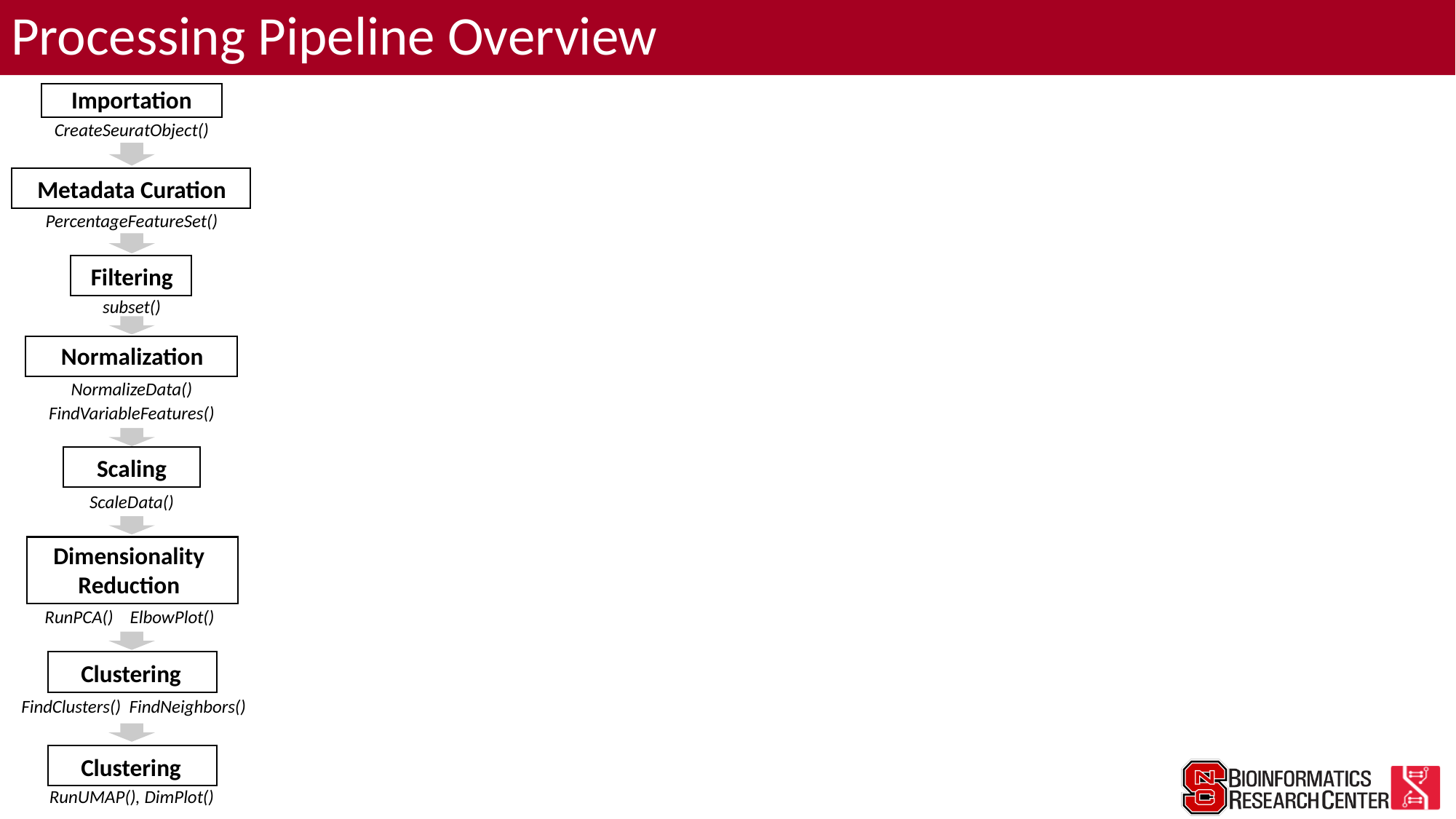

# Processing Pipeline Overview
Importation

CreateSeuratObject()

Metadata Curation
PercentageFeatureSet()

Filtering
subset()

Normalization

NormalizeData()
FindVariableFeatures()

Scaling
ScaleData()

Dimensionality
Reduction

RunPCA()    ElbowPlot()

Clustering
 FindClusters()  FindNeighbors()

Clustering
RunUMAP(), DimPlot()